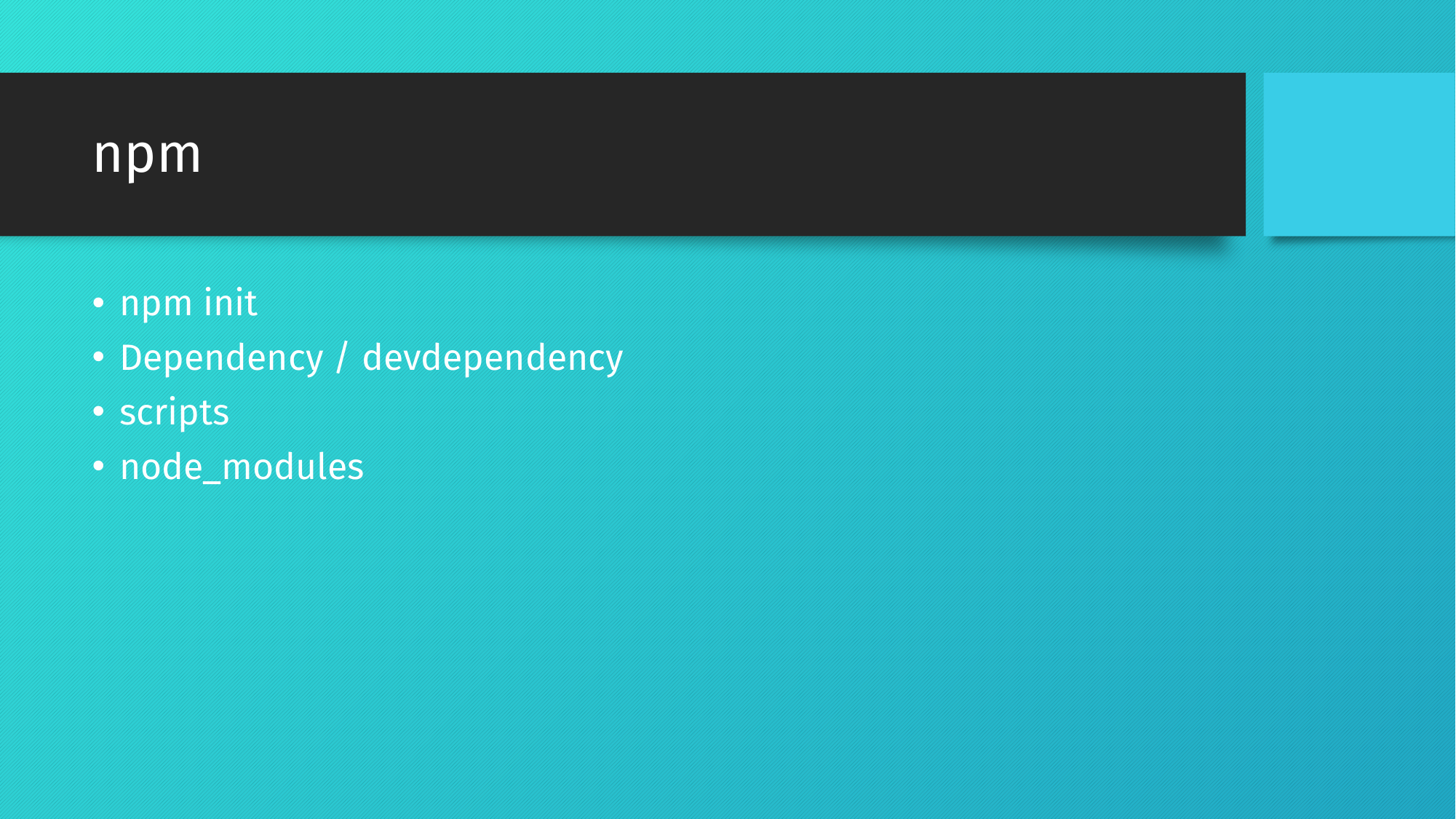

# npm
npm init
Dependency / devdependency
scripts
node_modules